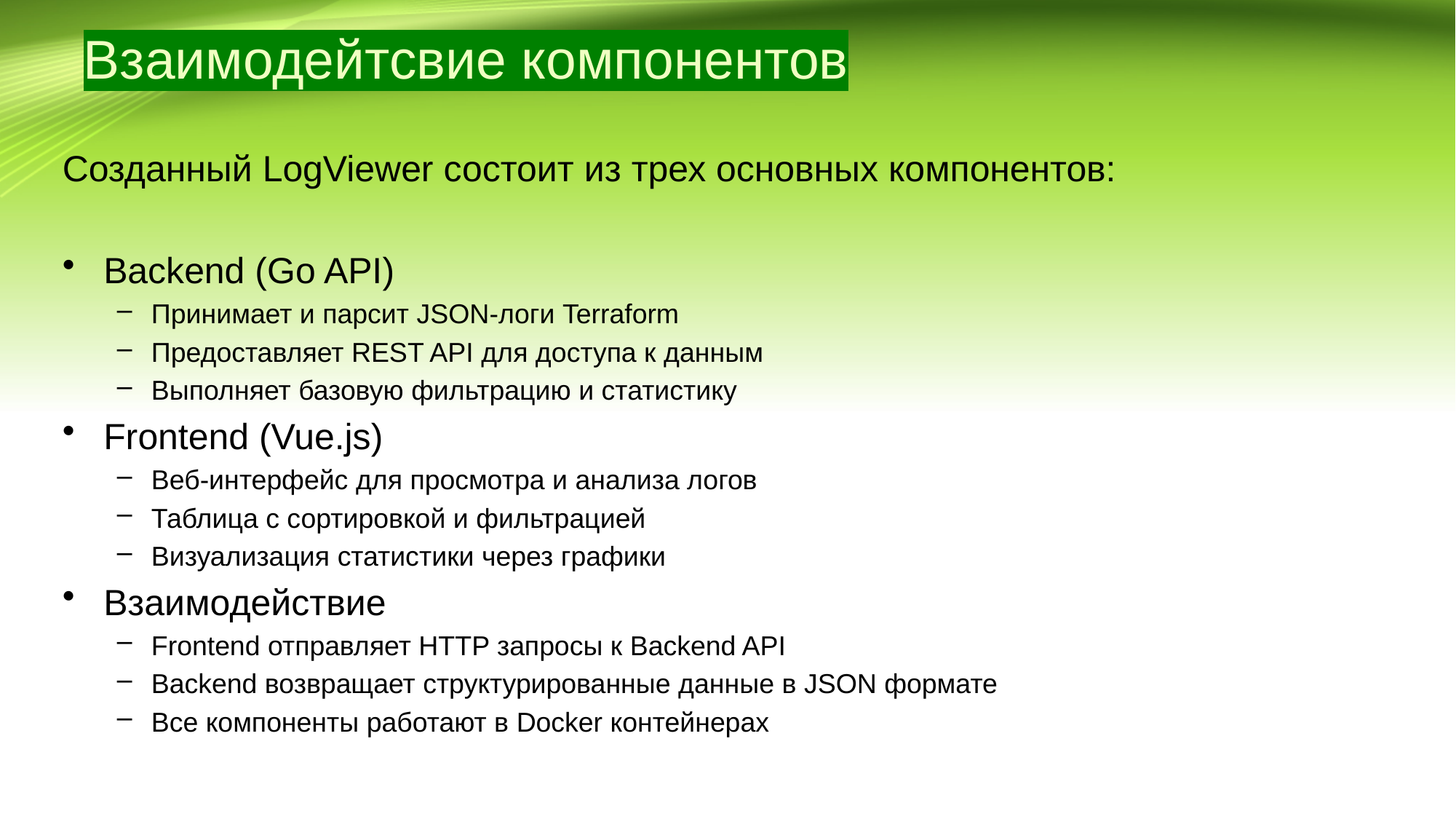

# Взаимодейтсвие компонентов
Созданный LogViewer состоит из трех основных компонентов:

Backend (Go API)
Принимает и парсит JSON-логи Terraform
Предоставляет REST API для доступа к данным
Выполняет базовую фильтрацию и статистику
Frontend (Vue.js)
Веб-интерфейс для просмотра и анализа логов
Таблица с сортировкой и фильтрацией
Визуализация статистики через графики
Взаимодействие
Frontend отправляет HTTP запросы к Backend API
Backend возвращает структурированные данные в JSON формате
Все компоненты работают в Docker контейнерах